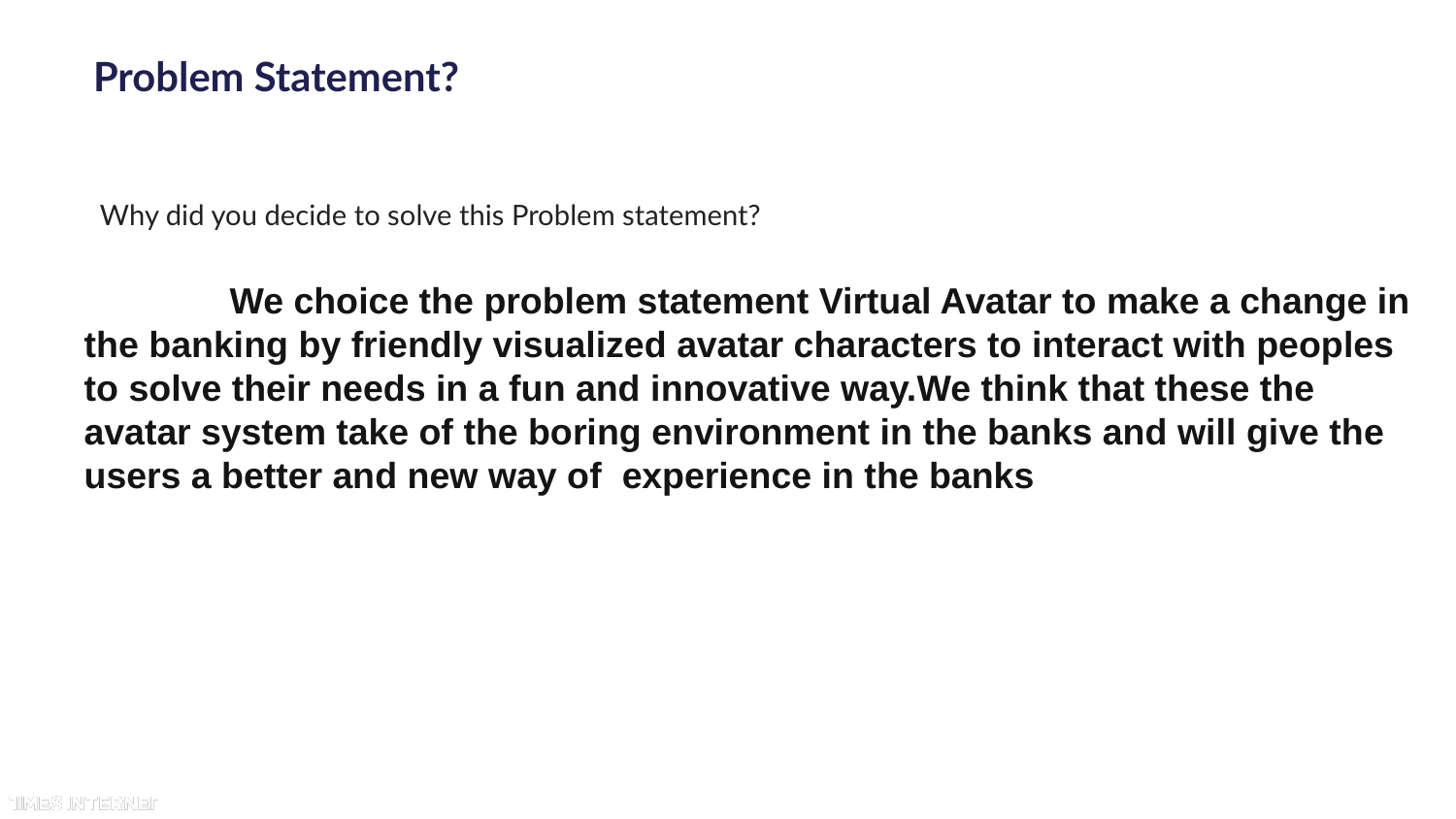

# Problem Statement?
Why did you decide to solve this Problem statement?

	We choice the problem statement Virtual Avatar to make a change in the banking by friendly visualized avatar characters to interact with peoples to solve their needs in a fun and innovative way.We think that these the avatar system take of the boring environment in the banks and will give the users a better and new way of  experience in the banks